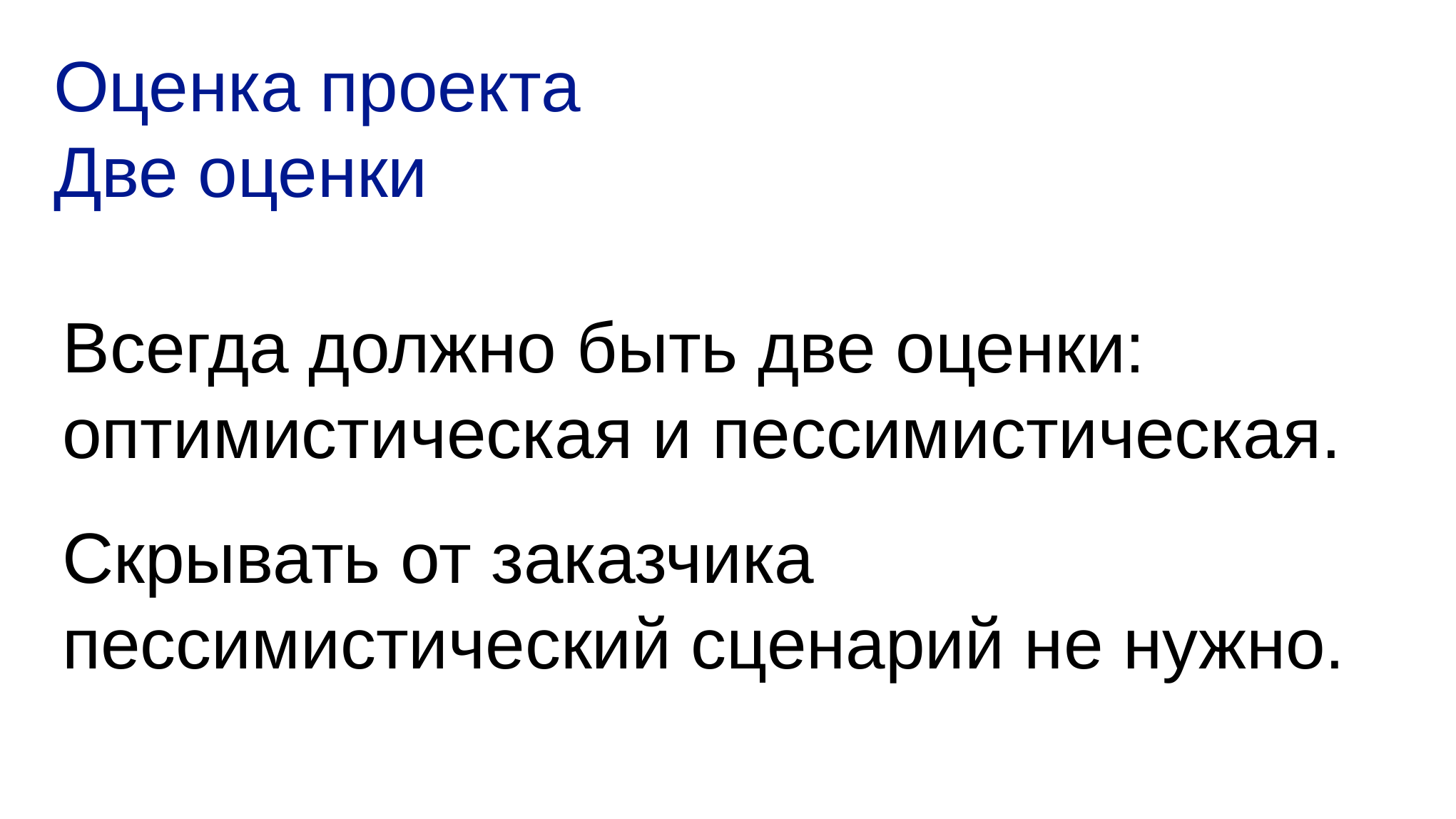

# Оценка проекта Две оценки
Всегда должно быть две оценки: оптимистическая и пессимистическая.

Скрывать от заказчика пессимистический сценарий не нужно.